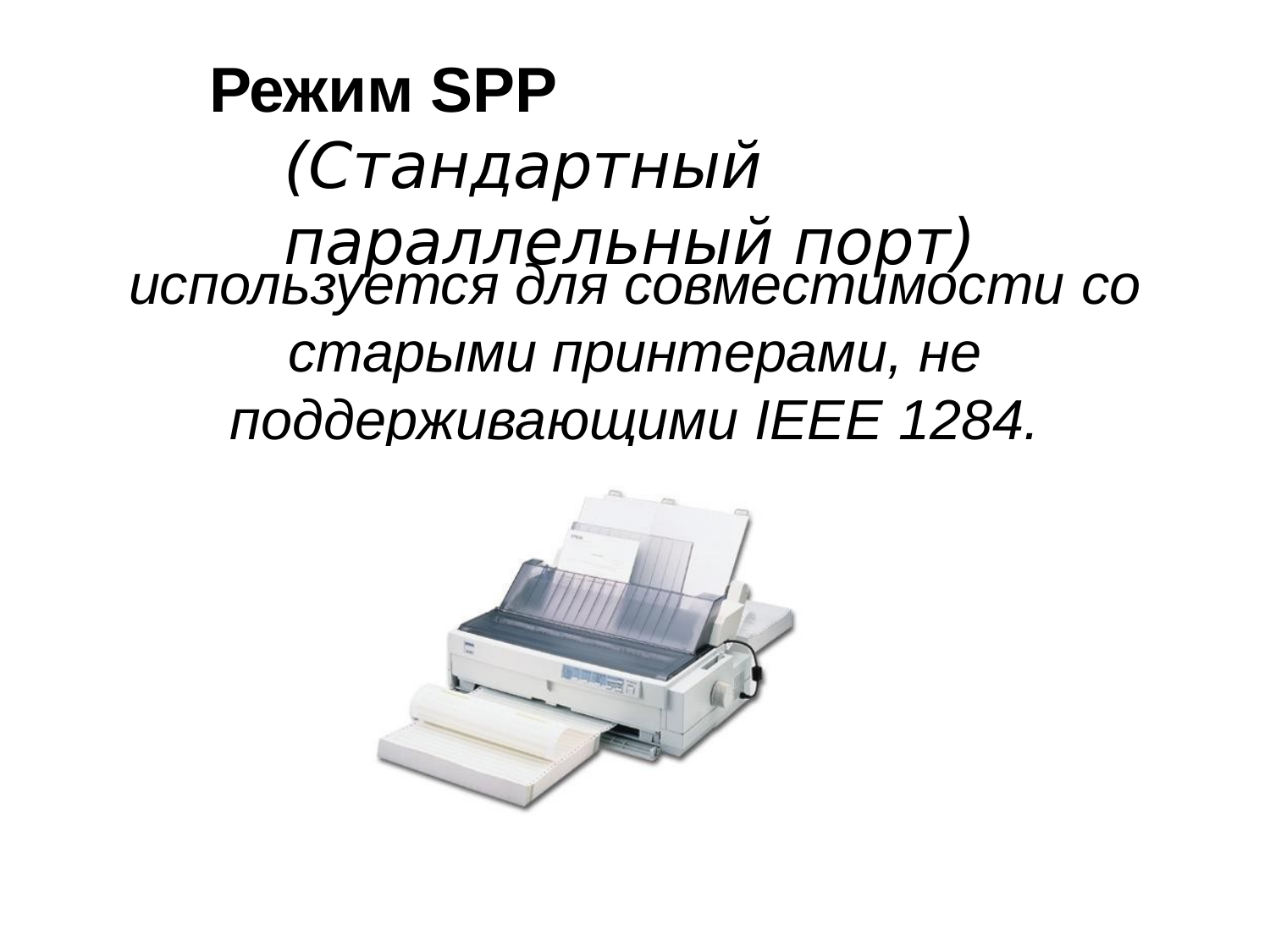

Режим SPP (Стандартный  параллельный порт)
используется для совместимости со  старыми принтерами, не  поддерживающими IEEE 1284.